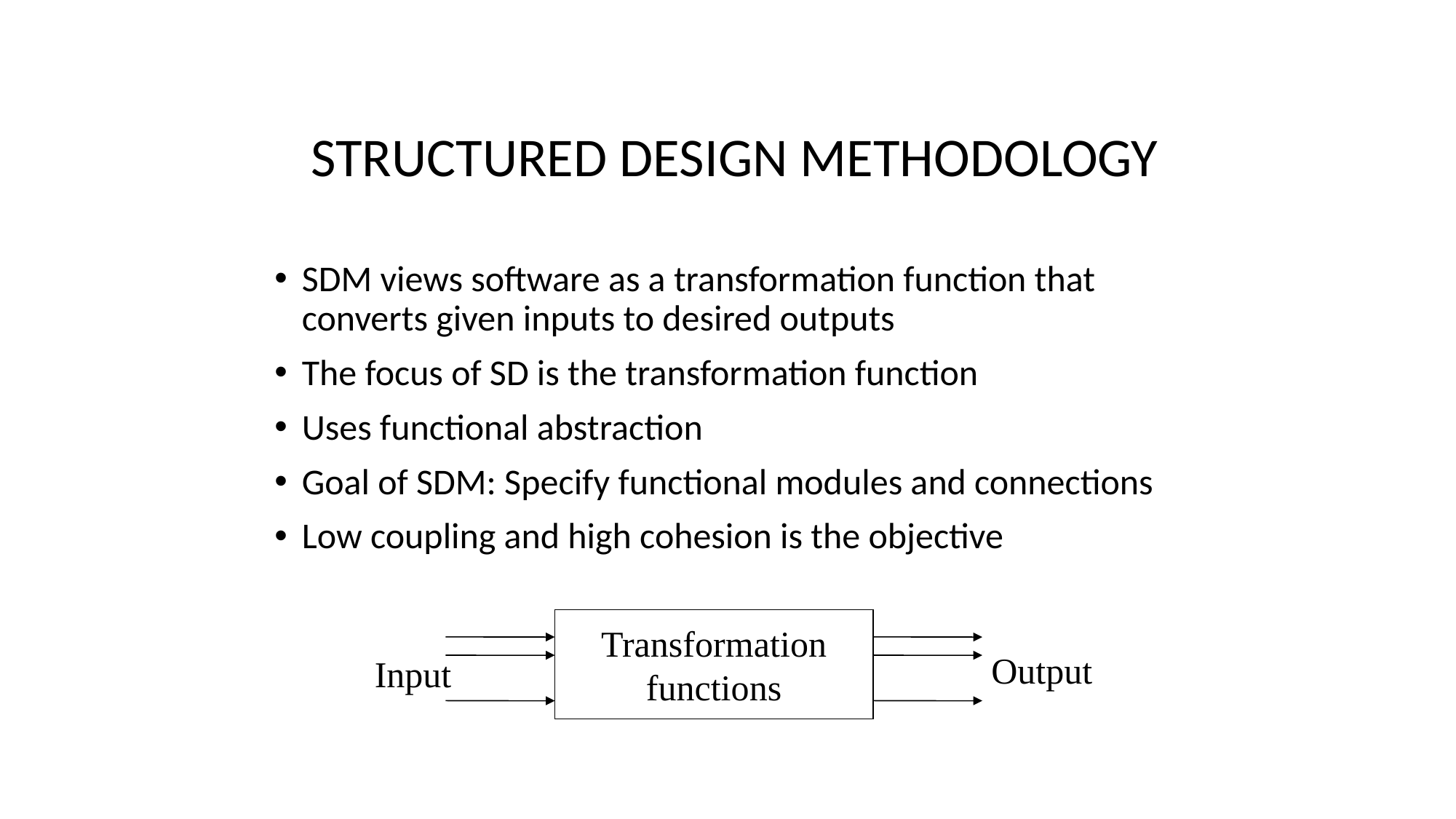

# STRUCTURED DESIGN METHODOLOGY
SDM views software as a transformation function that converts given inputs to desired outputs
The focus of SD is the transformation function
Uses functional abstraction
Goal of SDM: Specify functional modules and connections
Low coupling and high cohesion is the objective

Transformation
functions

Output
Input